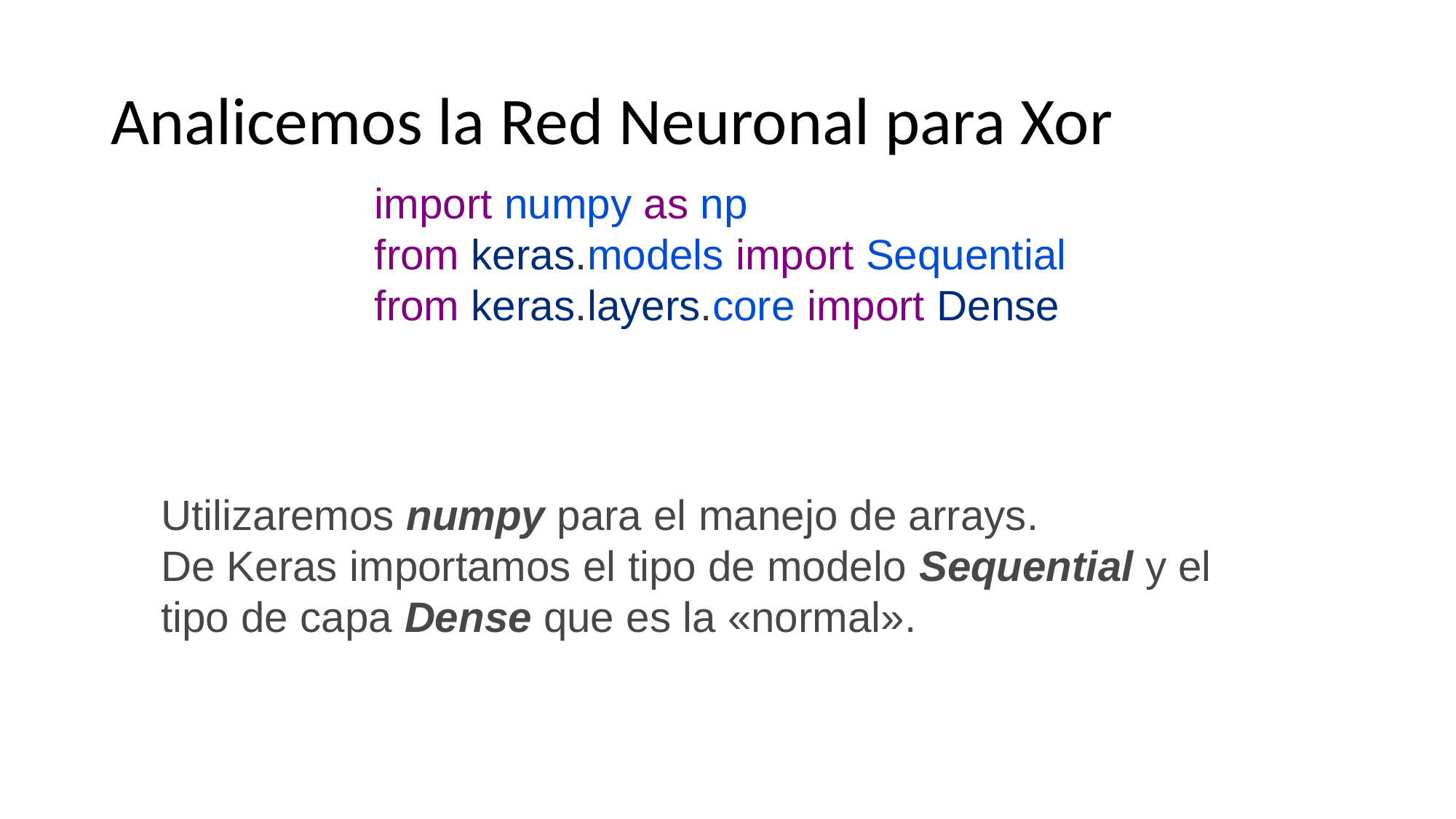

# Analicemos la Red Neuronal para Xor
import numpy as np
from keras.models import Sequential
from keras.layers.core import Dense
Utilizaremos numpy para el manejo de arrays.
De Keras importamos el tipo de modelo Sequential y el
tipo de capa Dense que es la «normal».